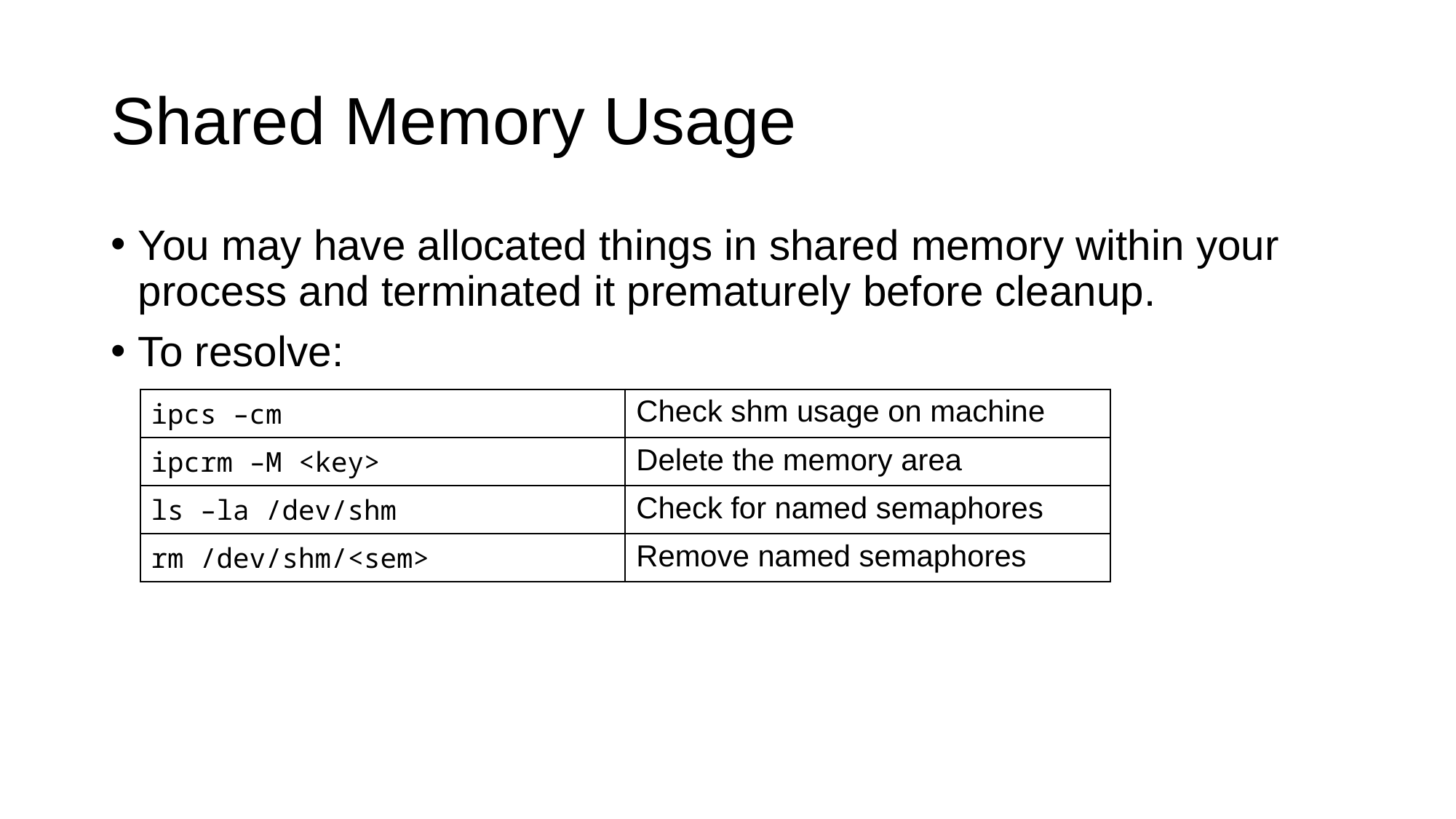

# Shared Memory Usage
You may have allocated things in shared memory within your process and terminated it prematurely before cleanup.
To resolve:

| ipcs –cm | Check shm usage on machine |
| --- | --- |
| ipcrm –M <key> | Delete the memory area |
| ls –la /dev/shm | Check for named semaphores |
| rm /dev/shm/<sem> | Remove named semaphores |